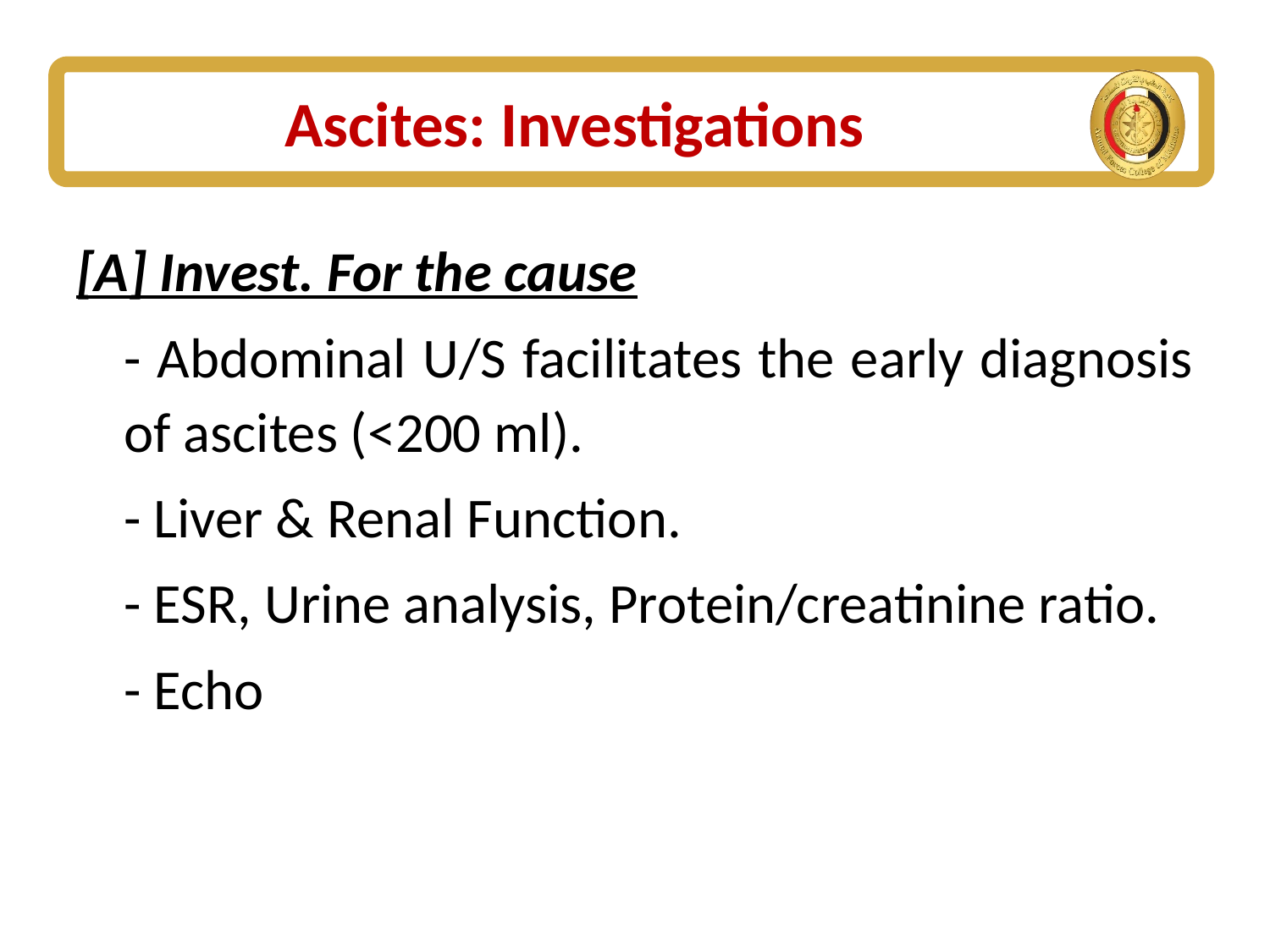

# Ascites: Investigations
[A] Invest. For the cause
	- Abdominal U/S facilitates the early diagnosis of ascites (<200 ml).
	- Liver & Renal Function.
	- ESR, Urine analysis, Protein/creatinine ratio.
	- Echo